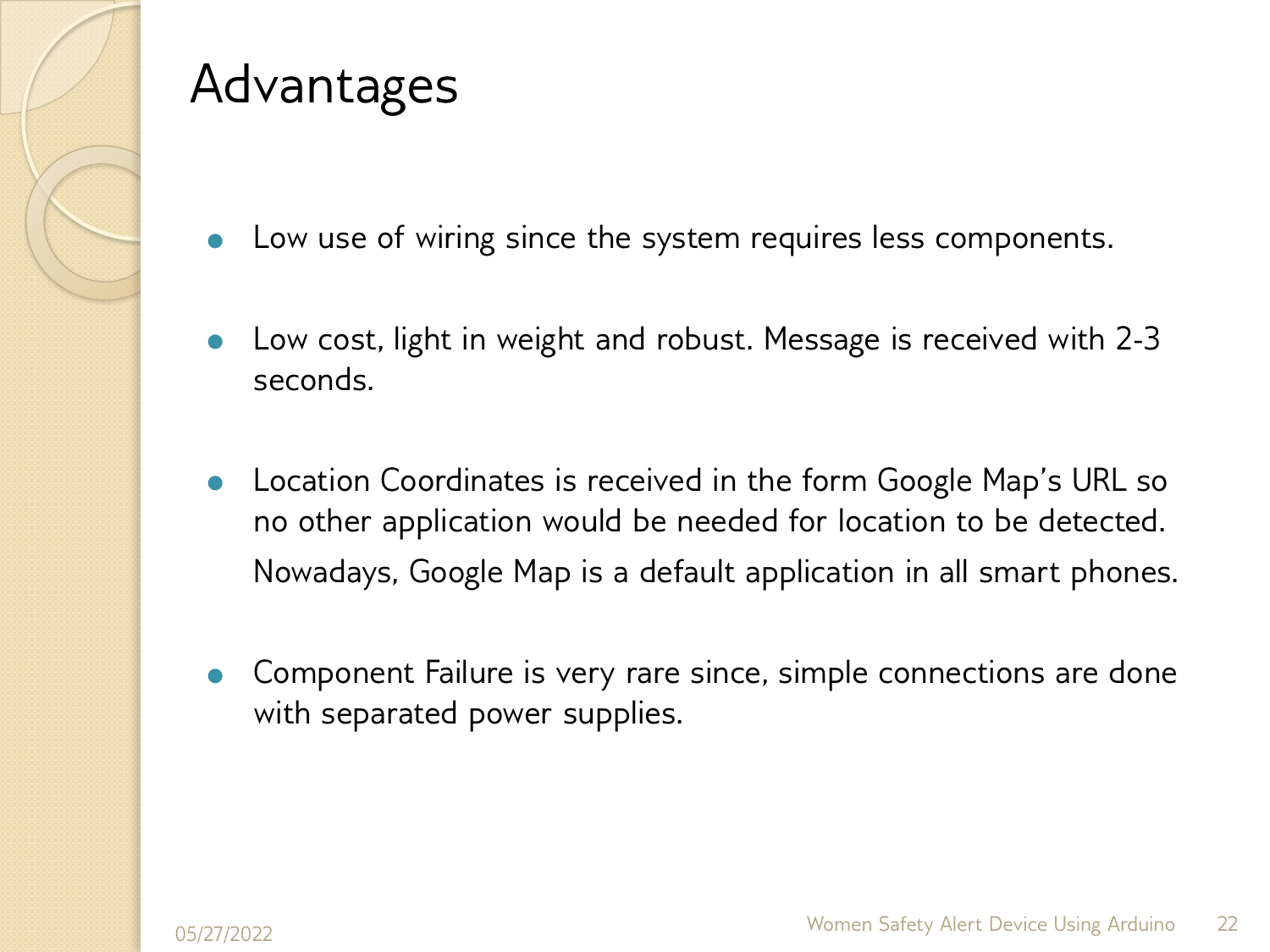

Advantages

Low use of wiring since the system requires less components.

Low cost, light in weight and robust. Message is received with 2-3 seconds.

Location Coordinates is received in the form Google Map’s URL so no other application would be needed for location to be detected.
Nowadays, Google Map is a default application in all smart phones.

Component Failure is very rare since, simple connections are done with separated power supplies.
Women Safety Alert Device Using Arduino
22
05/27/2022